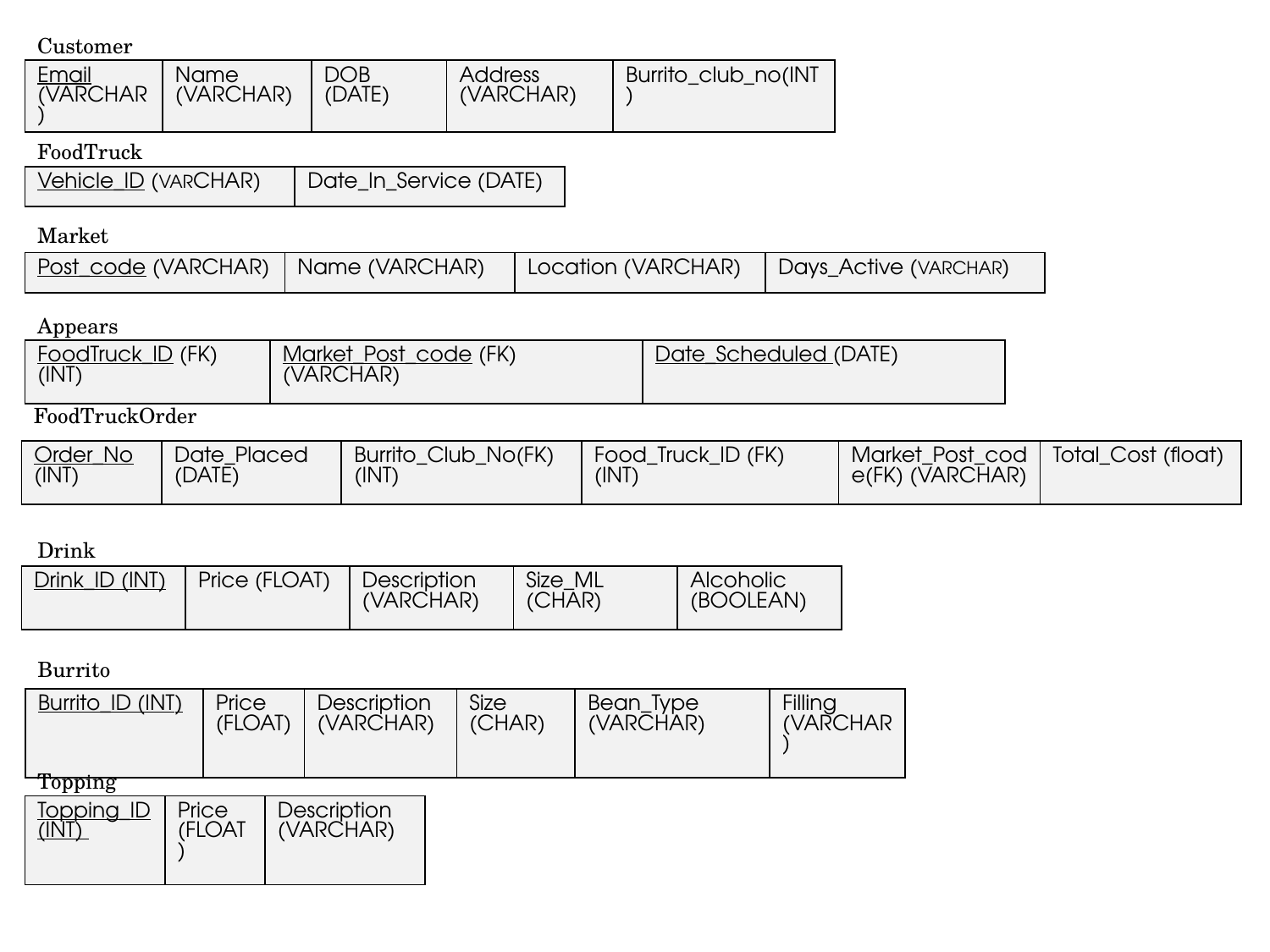

Customer
| Email (varchar) | Name (varchar) | DOB (date) | Address (varchar) | Burrito\_club\_no(int) |
| --- | --- | --- | --- | --- |
FoodTruck
| Vehicle\_ID (VARchar) | Date\_In\_Service (date) |
| --- | --- |
Market
| Post\_code (varchar) | Name (varchar) | Location (varchar) | Days\_Active (VARCHAR) |
| --- | --- | --- | --- |
Appears
| FoodTruck\_ID (FK)(int) | Market\_Post\_code (FK) (varchar) | Date\_Scheduled (date) |
| --- | --- | --- |
FoodTruckOrder
| Order\_No (int) | Date\_Placed (date) | Burrito\_Club\_No(FK) (int) | Food\_Truck\_ID (FK) (int) | Market\_Post\_code(FK) (varchar) | Total\_Cost (float) |
| --- | --- | --- | --- | --- | --- |
Drink
| Drink\_ID (int) | Price (float) | Description (varchar) | Size\_ML (char) | Alcoholic (boolean) |
| --- | --- | --- | --- | --- |
Burrito
| Burrito\_ID (int) | Price (float) | Description (varchar) | Size (char) | Bean\_Type (varchar) | Filling (varchar) |
| --- | --- | --- | --- | --- | --- |
Topping
| Topping\_ID (int) | Price (float) | Description (varchar) |
| --- | --- | --- |